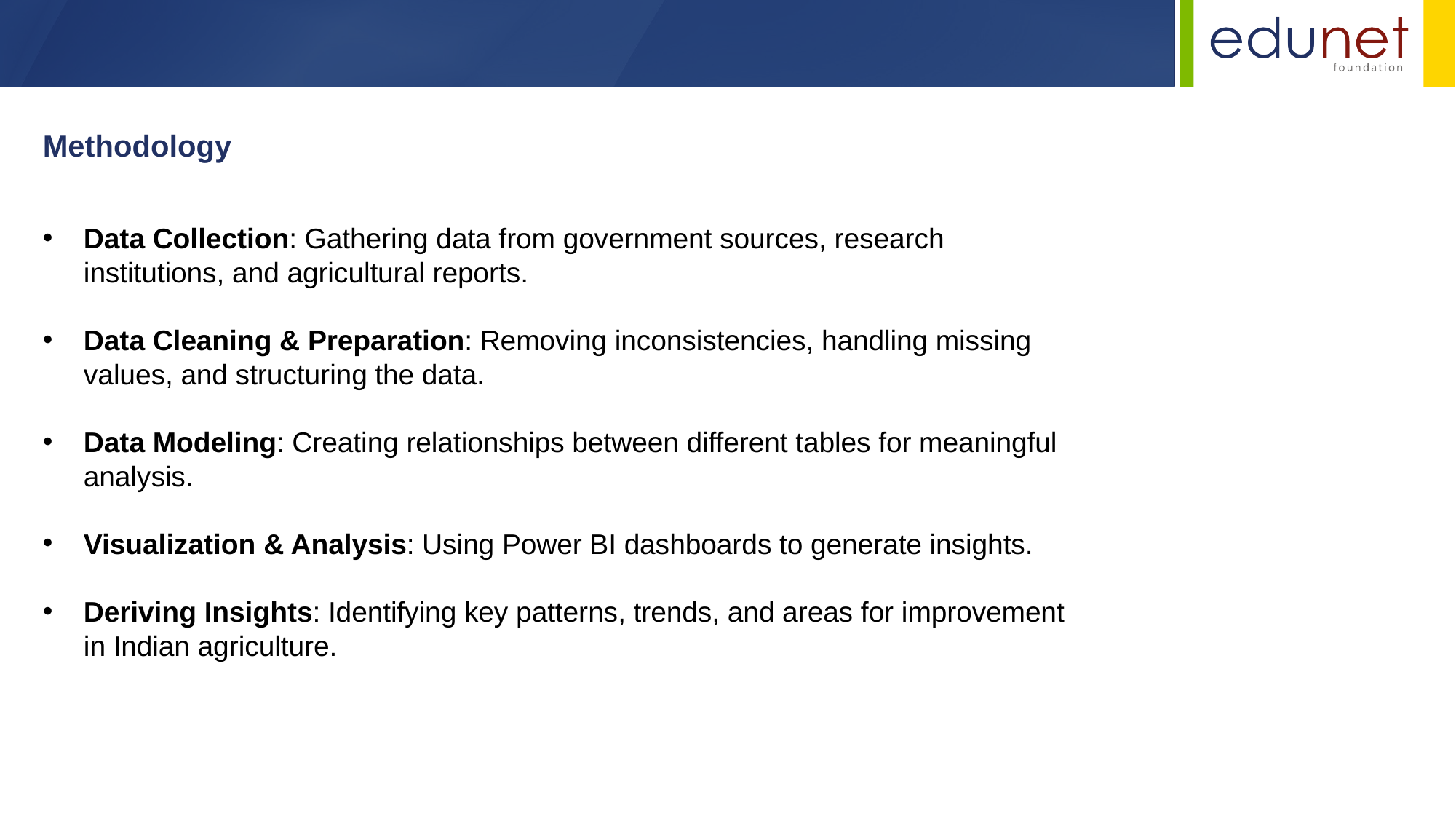

Methodology
Data Collection: Gathering data from government sources, research institutions, and agricultural reports.

Data Cleaning & Preparation: Removing inconsistencies, handling missing values, and structuring the data.

Data Modeling: Creating relationships between different tables for meaningful analysis.

Visualization & Analysis: Using Power BI dashboards to generate insights.

Deriving Insights: Identifying key patterns, trends, and areas for improvement in Indian agriculture.